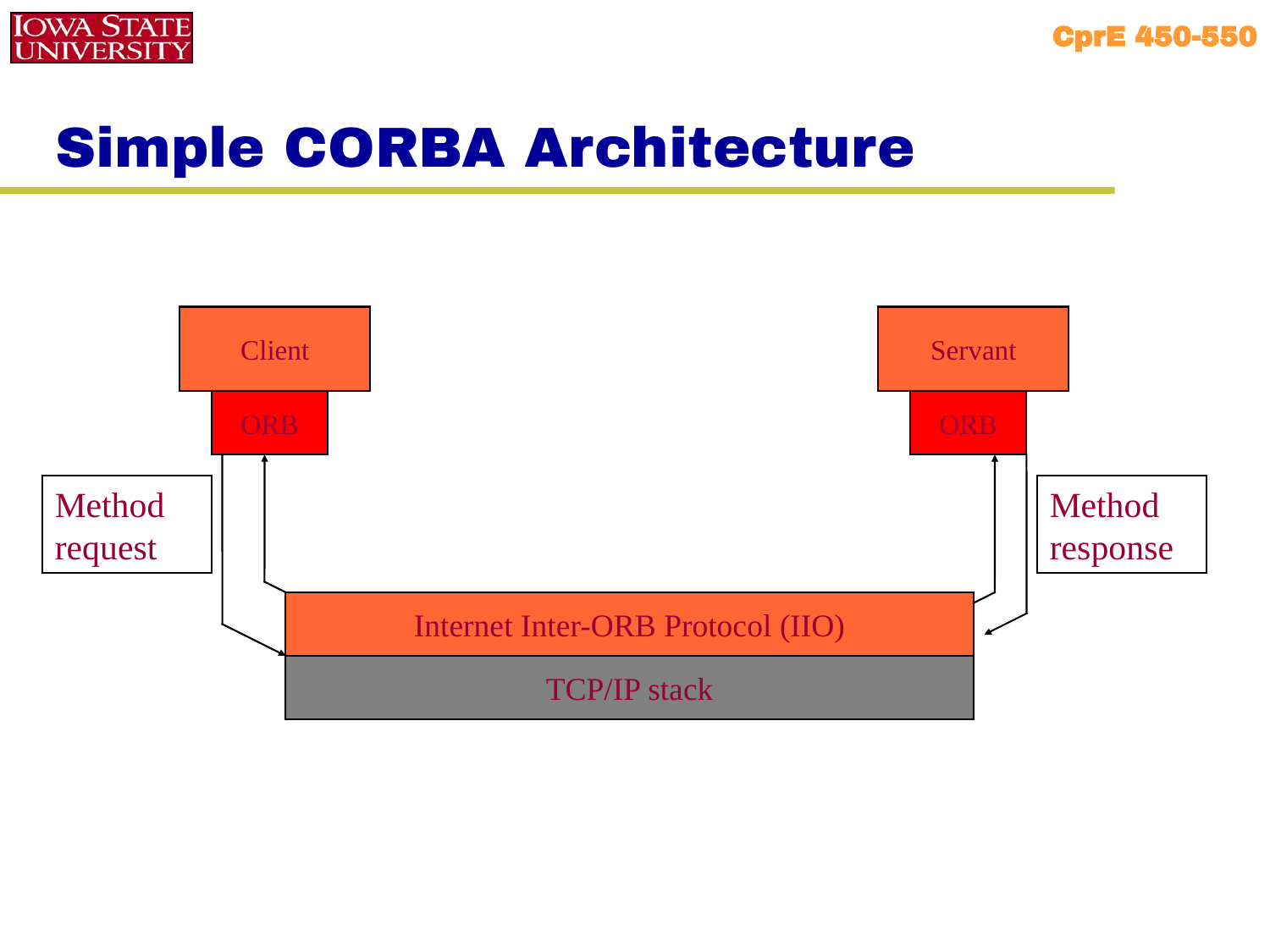

# Simple CORBA Architecture
Client
Servant
ORB
ORB

Method request
Method response

Internet Inter-ORB Protocol (IIO)

TCP/IP stack